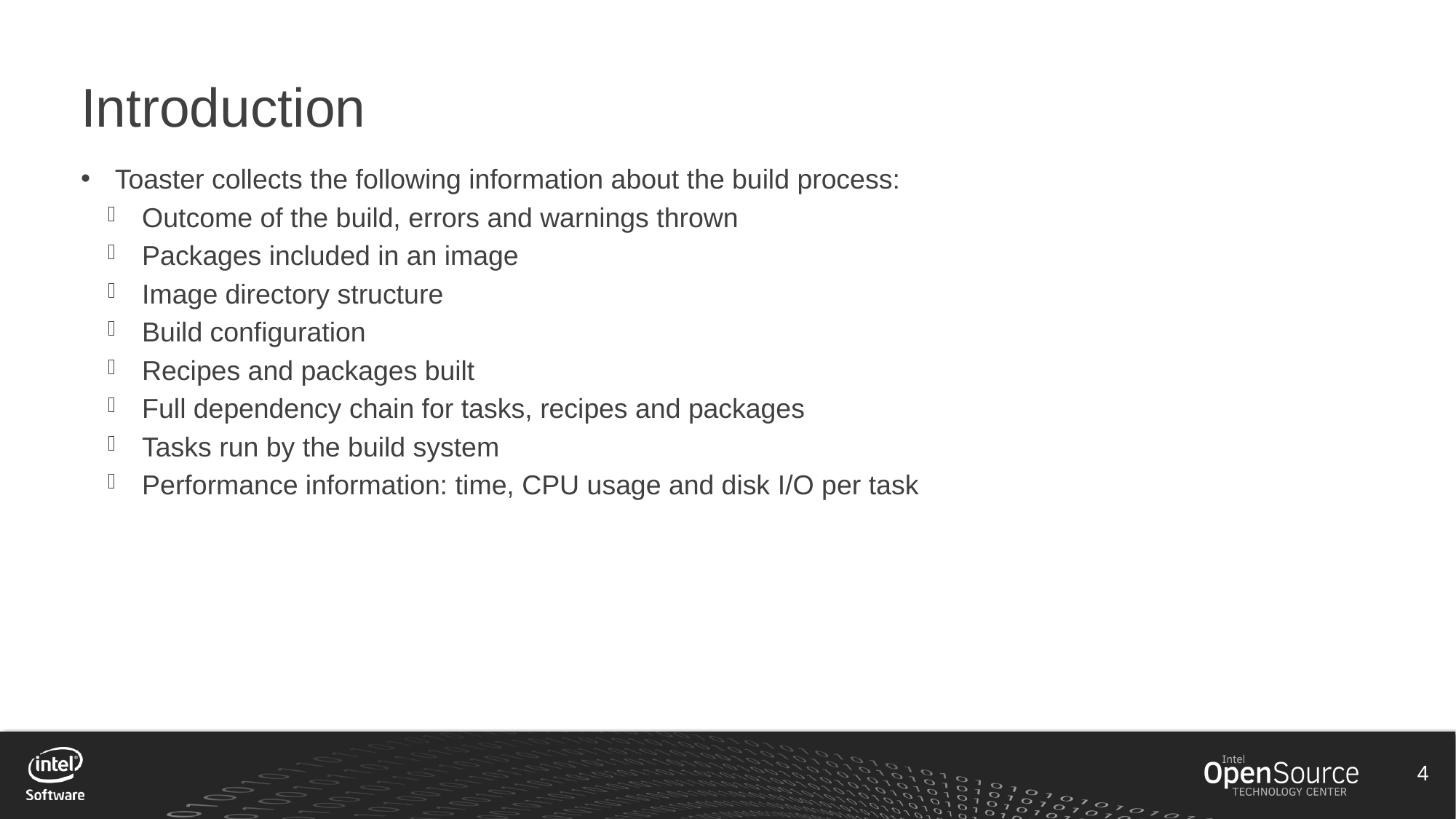

# Introduction
Toaster collects the following information about the build process:
Outcome of the build, errors and warnings thrown
Packages included in an image
Image directory structure
Build configuration
Recipes and packages built
Full dependency chain for tasks, recipes and packages
Tasks run by the build system
Performance information: time, CPU usage and disk I/O per task